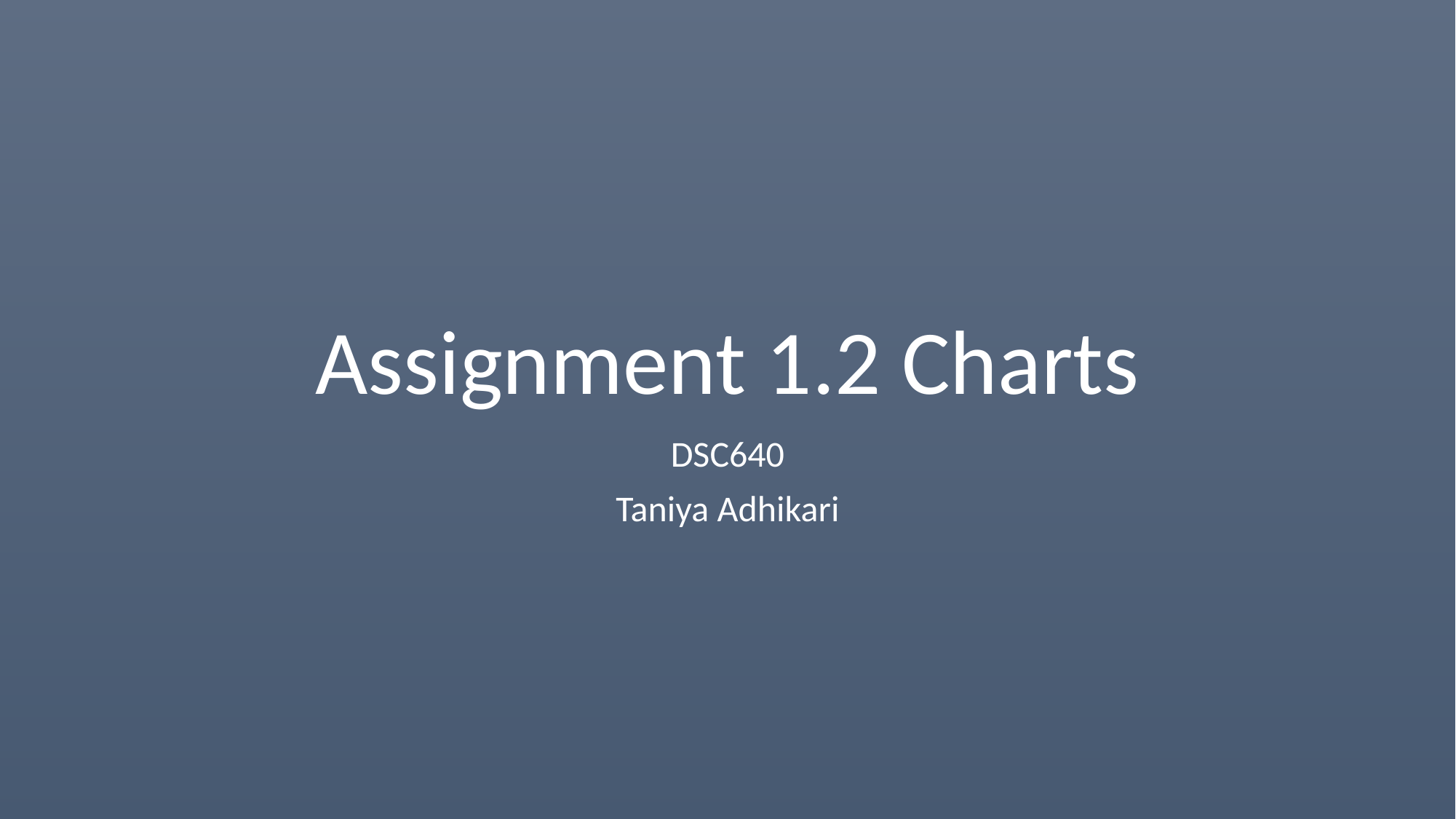

# Assignment 1.2 Charts
DSC640
Taniya Adhikari